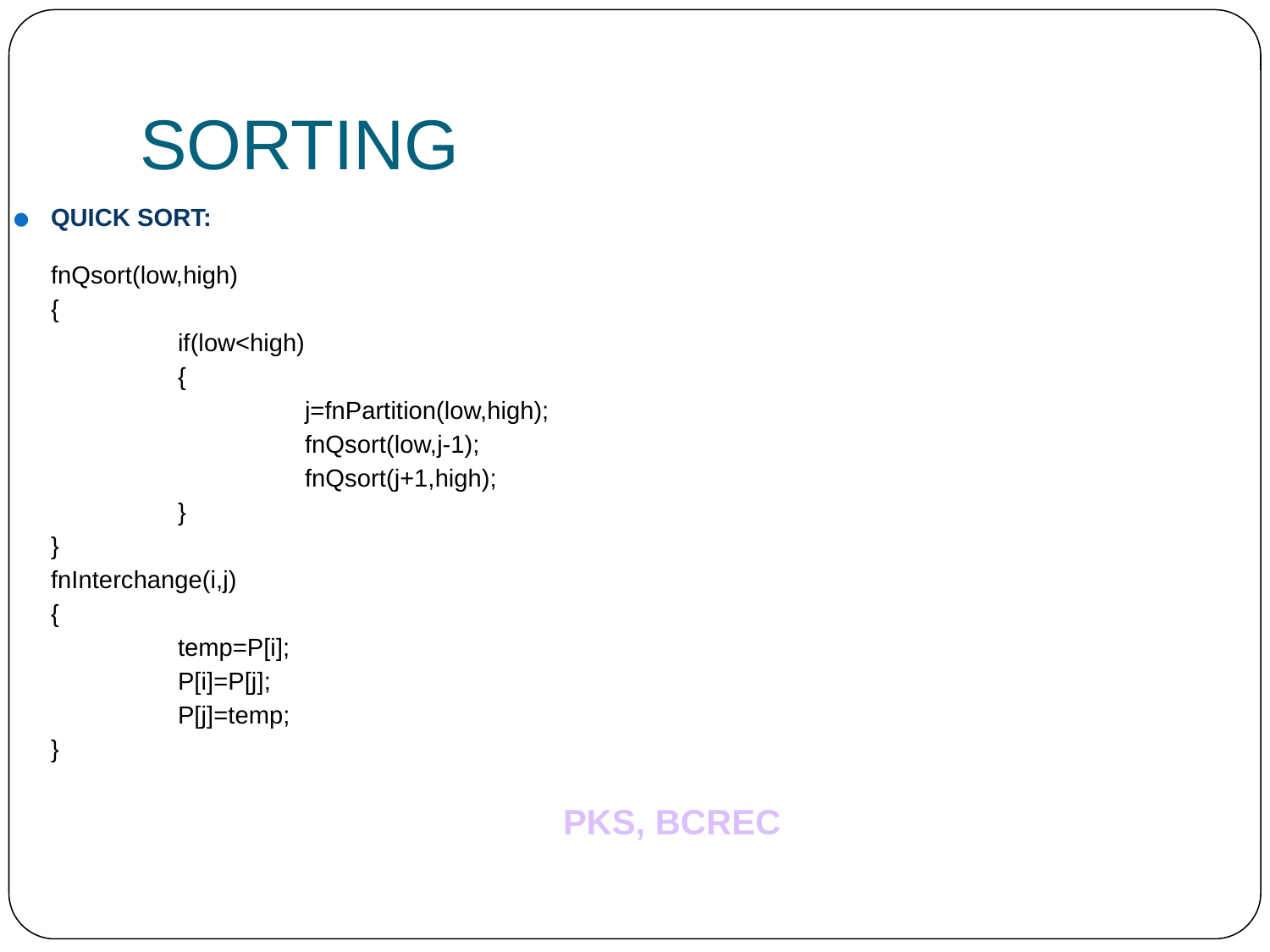

# SORTING
QUICK SORT:

	fnQsort(low,high)
	{
		if(low<high)
		{
			j=fnPartition(low,high);
			fnQsort(low,j-1);
			fnQsort(j+1,high);
		}
	}
	fnInterchange(i,j)
	{
		temp=P[i];
		P[i]=P[j];
		P[j]=temp;
	}